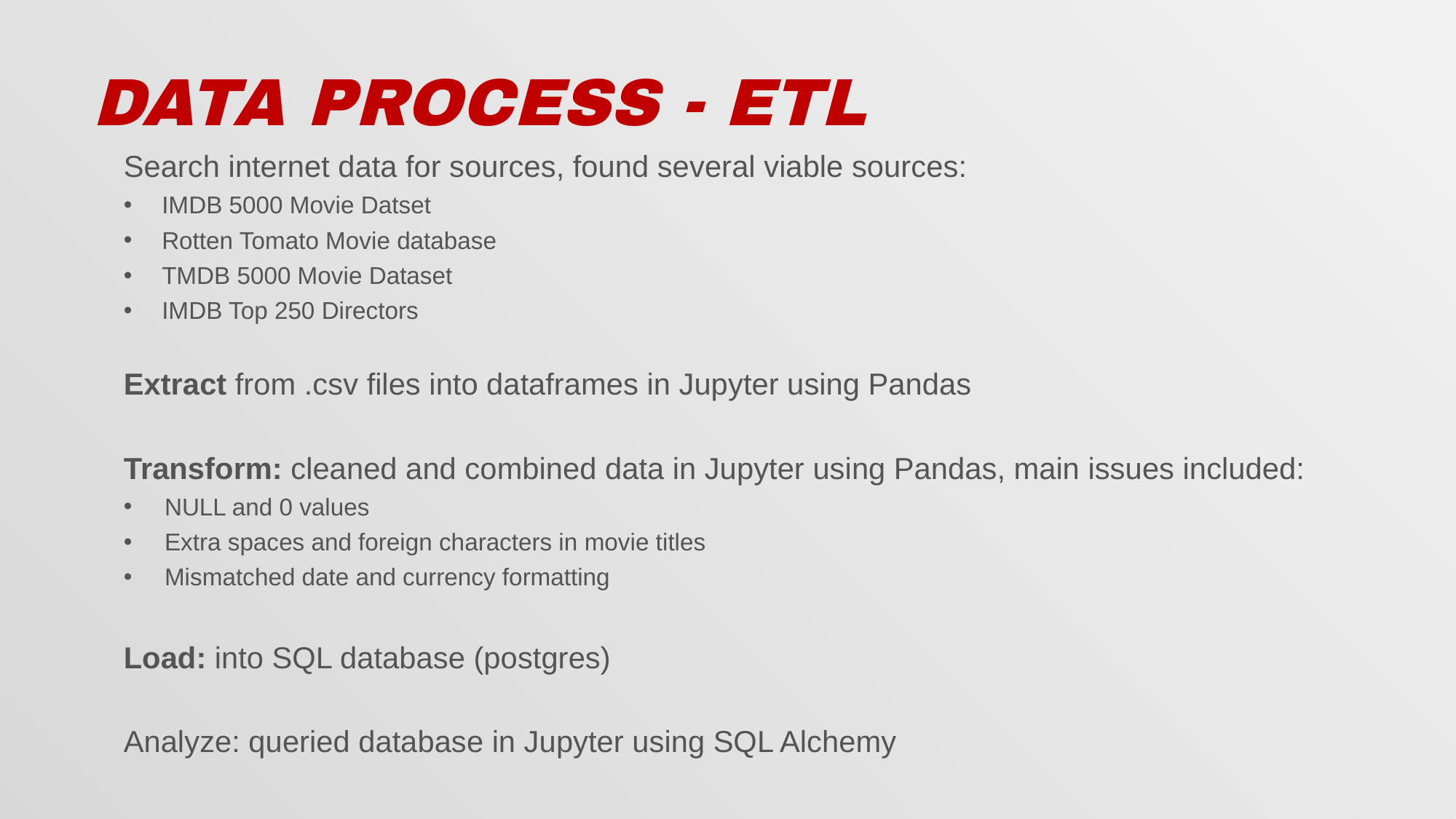

# DATA PROCESS - ETL
Search internet data for sources, found several viable sources:
IMDB 5000 Movie Datset
Rotten Tomato Movie database
TMDB 5000 Movie Dataset
IMDB Top 250 Directors

Extract from .csv files into dataframes in Jupyter using Pandas

Transform: cleaned and combined data in Jupyter using Pandas, main issues included:
NULL and 0 values
Extra spaces and foreign characters in movie titles
Mismatched date and currency formatting

Load: into SQL database (postgres)

Analyze: queried database in Jupyter using SQL Alchemy